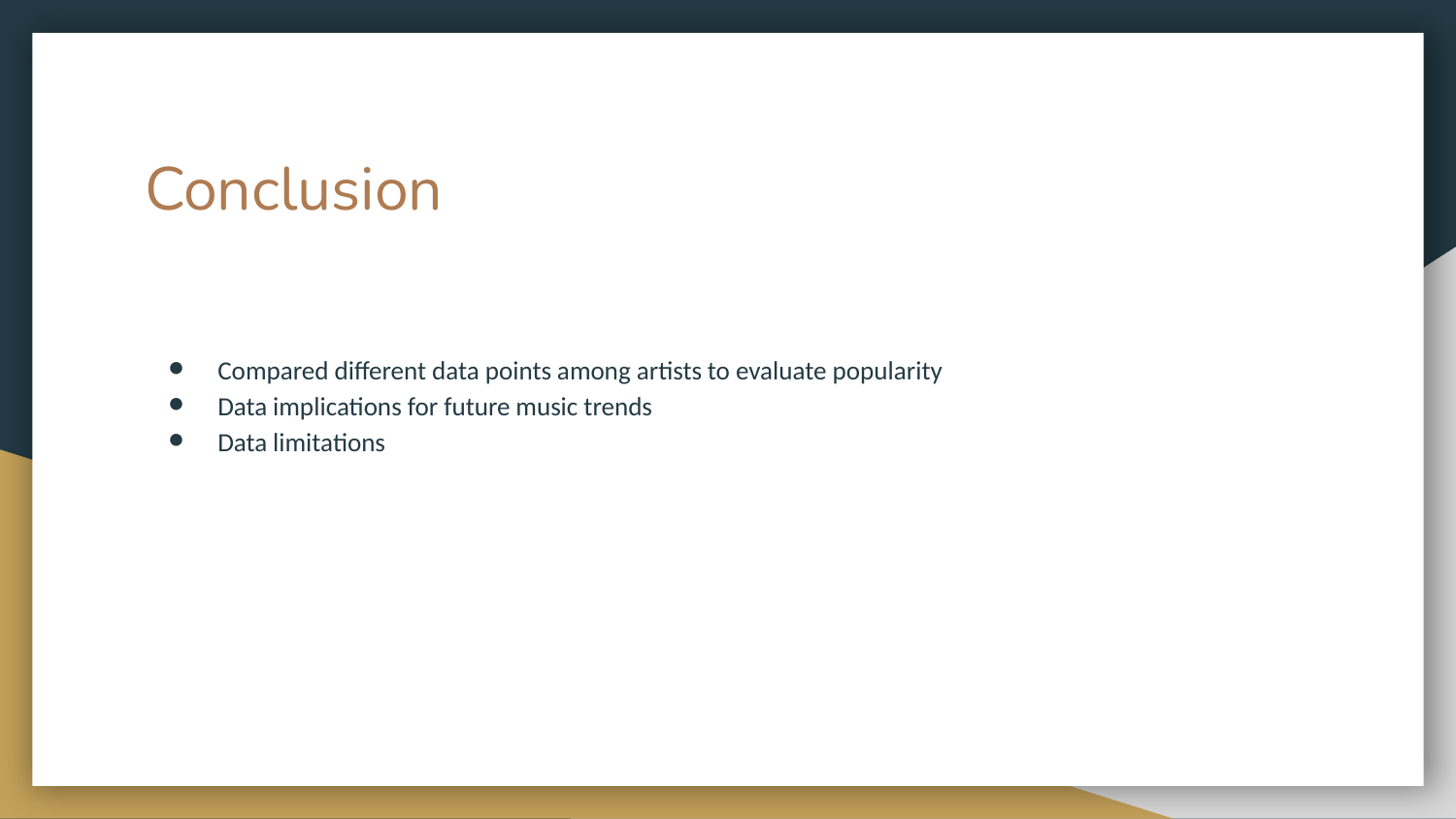

# Conclusion

Compared different data points among artists to evaluate popularity
Data implications for future music trends
Data limitations